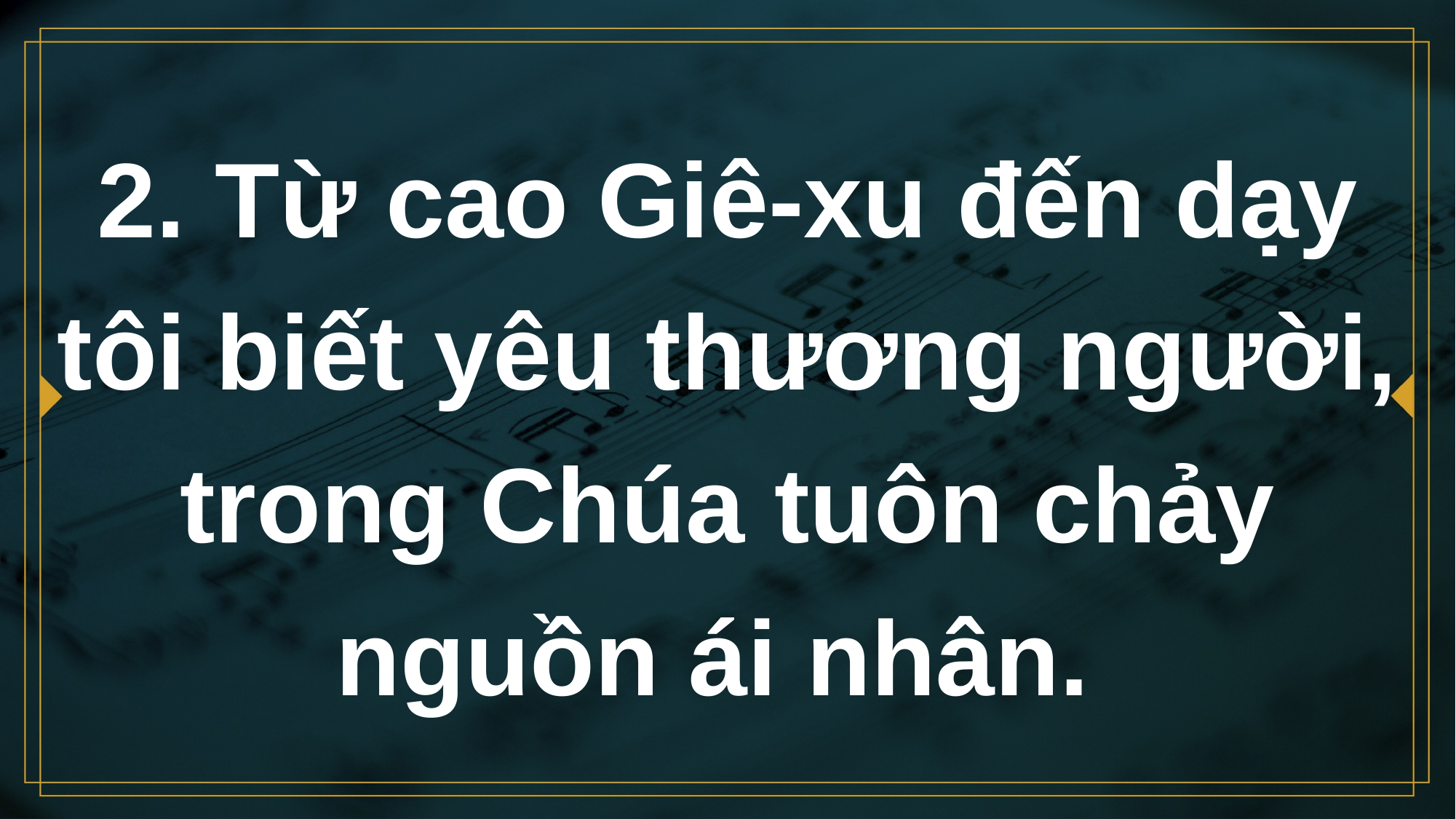

# 2. Từ cao Giê-xu đến dạy tôi biết yêu thương người,
trong Chúa tuôn chảy nguồn ái nhân.